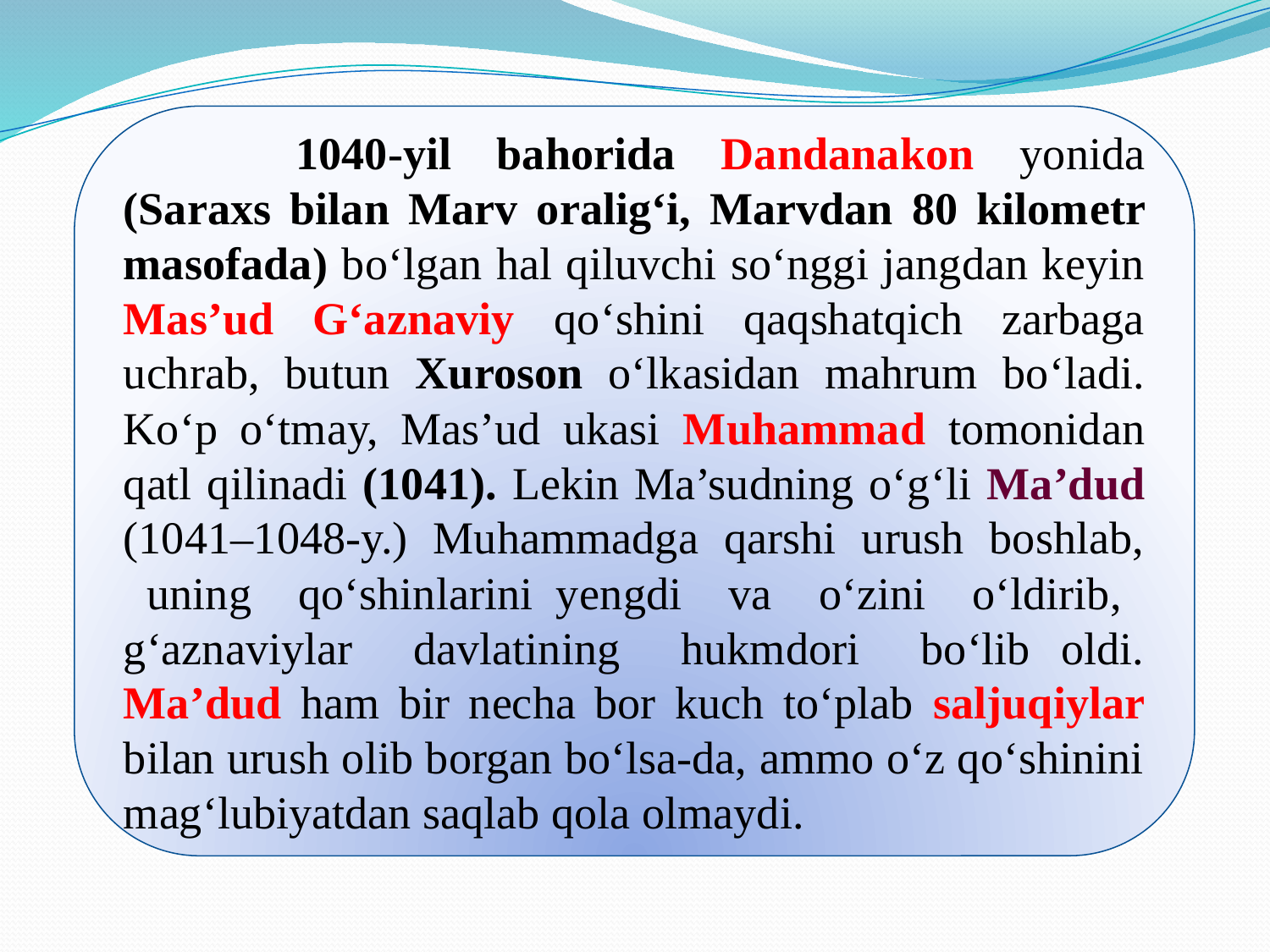

1040-yil bahorida Dandanakon yonida (Saraxs bilan Marv oralig‘i, Marvdan 80 kilomеtr masofada) bo‘lgan hal qiluvchi so‘nggi jangdan keyin Mas’ud G‘aznaviy qo‘shini qaqshatqich zarbaga uchrab, butun Xuroson o‘lkasidan mahrum bo‘ladi. Ko‘p o‘tmay, Mas’ud ukasi Muhammad tomonidan qatl qilinadi (1041). Lеkin Ma’sudning o‘g‘li Ma’dud (1041–1048-y.)  Muhammadga  qarshi  urush  boshlab,  uning  qo‘shinlarini yеngdi  va  o‘zini  o‘ldirib,  g‘aznaviylar  davlatining  hukmdori  bo‘lib oldi. Ma’dud ham bir necha bor kuch to‘plab saljuqiylar bilan urush olib borgan bo‘lsa-da, ammo o‘z qo‘shinini mag‘lubiyatdan saqlab qola olmaydi.